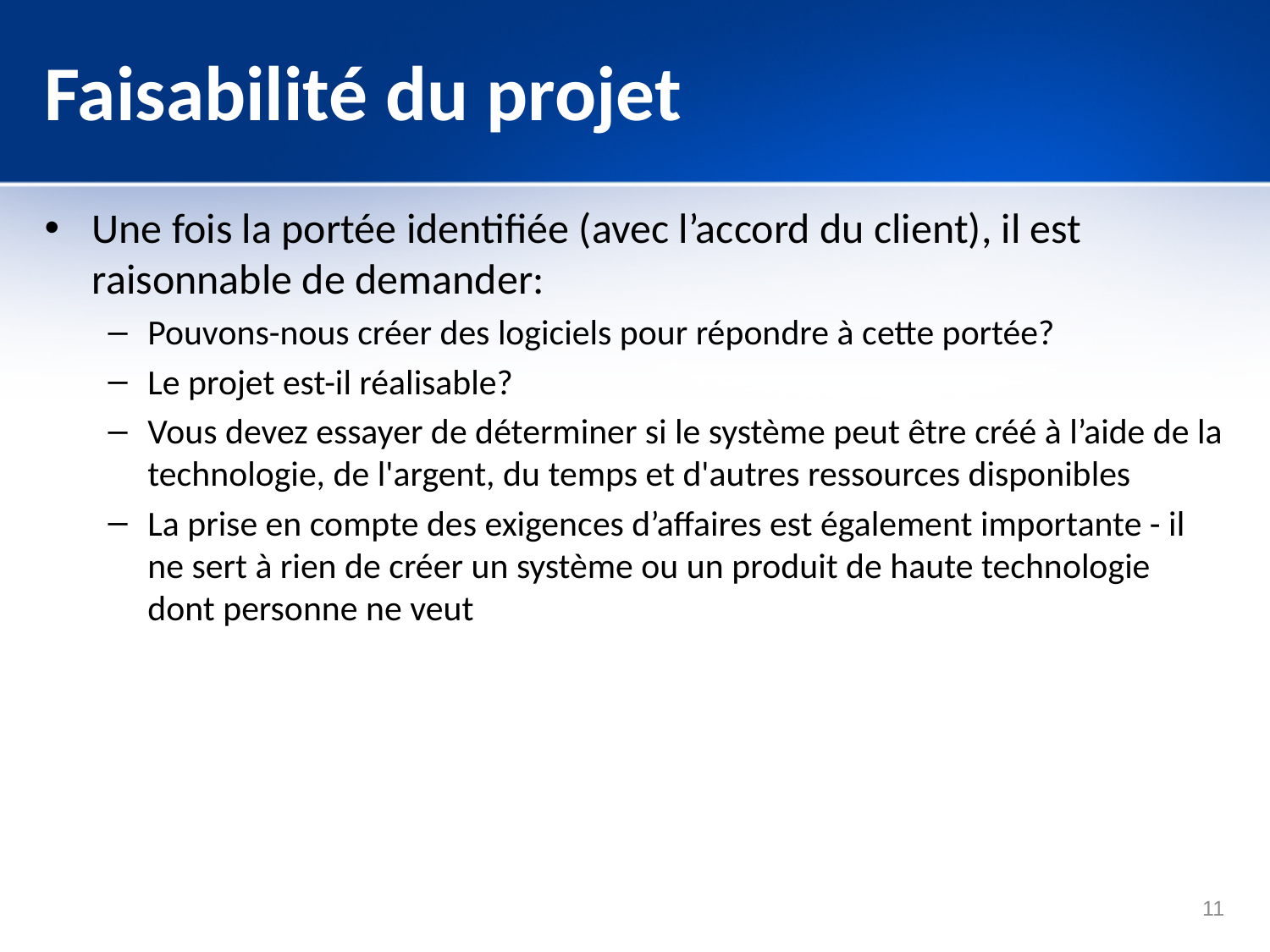

# Faisabilité du projet

Une fois la portée identifiée (avec l’accord du client), il est raisonnable de demander:
Pouvons-nous créer des logiciels pour répondre à cette portée?
Le projet est-il réalisable?
Vous devez essayer de déterminer si le système peut être créé à l’aide de la technologie, de l'argent, du temps et d'autres ressources disponibles
La prise en compte des exigences d’affaires est également importante - il ne sert à rien de créer un système ou un produit de haute technologie dont personne ne veut
11